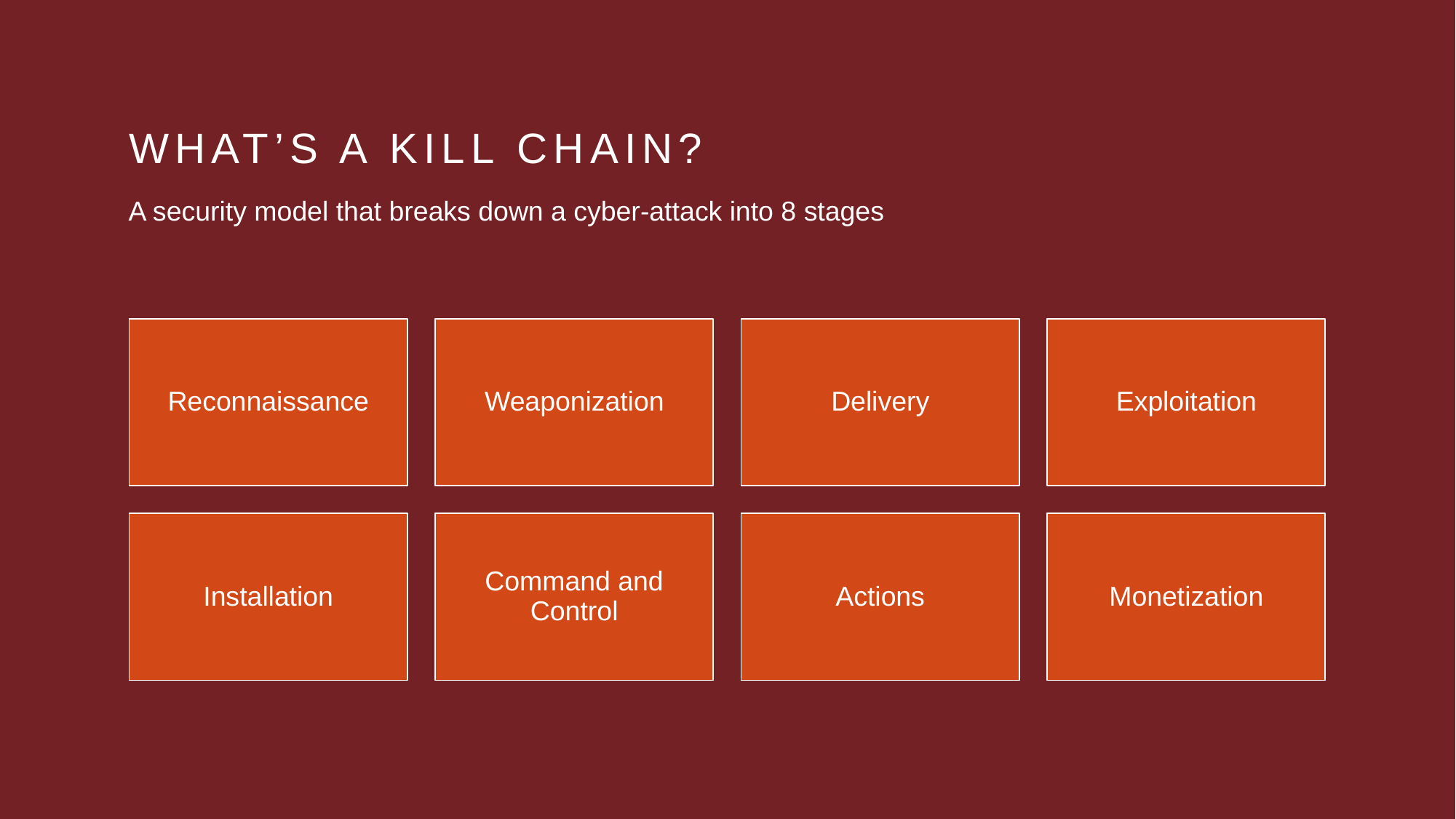

# What’s a kill chain?
A security model that breaks down a cyber-attack into 8 stages
Reconnaissance
Weaponization
Delivery
Exploitation
Installation
Command and Control
Actions
Monetization